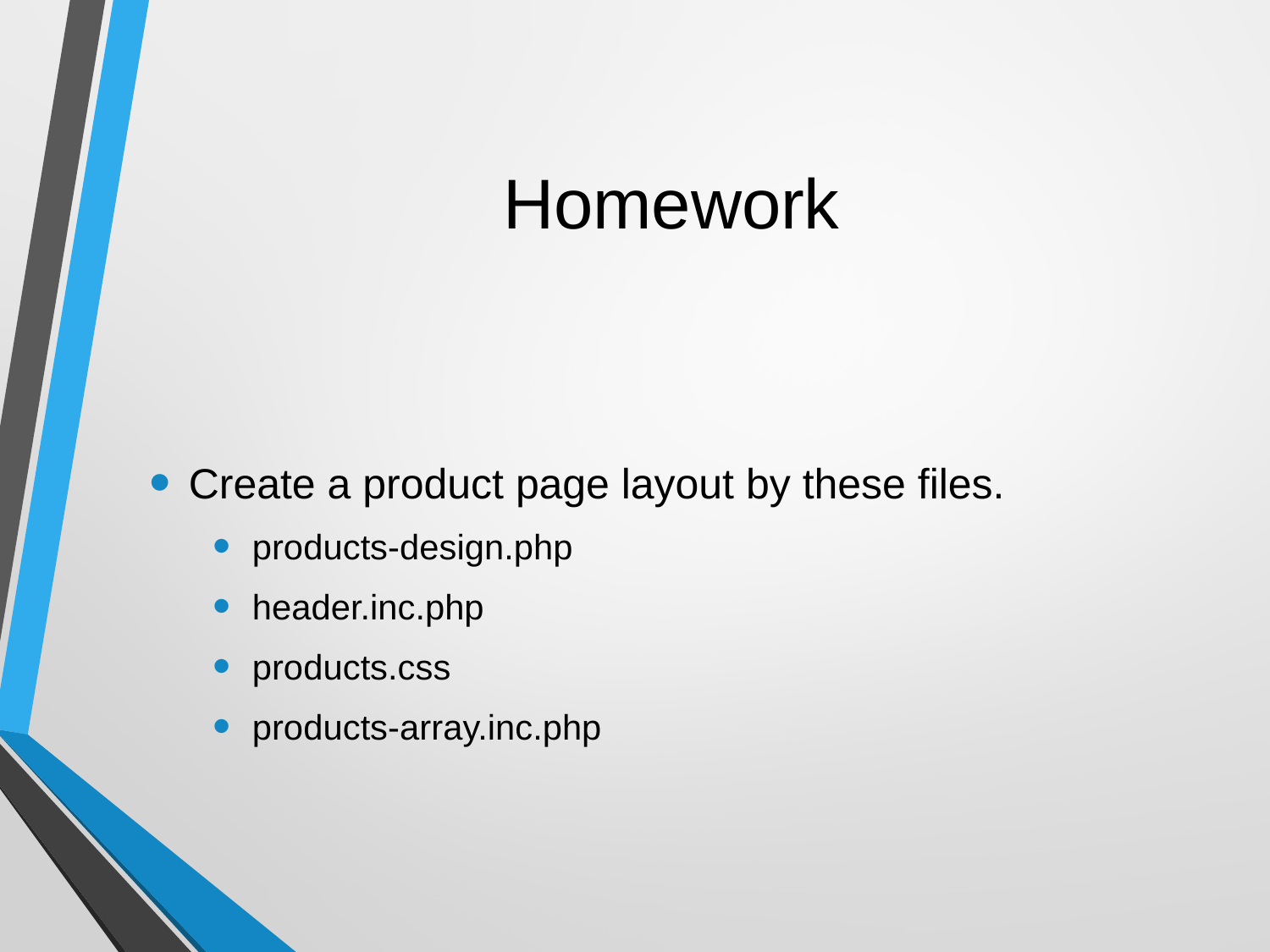

# Homework
Create a product page layout by these files.
products-design.php
header.inc.php
products.css
products-array.inc.php